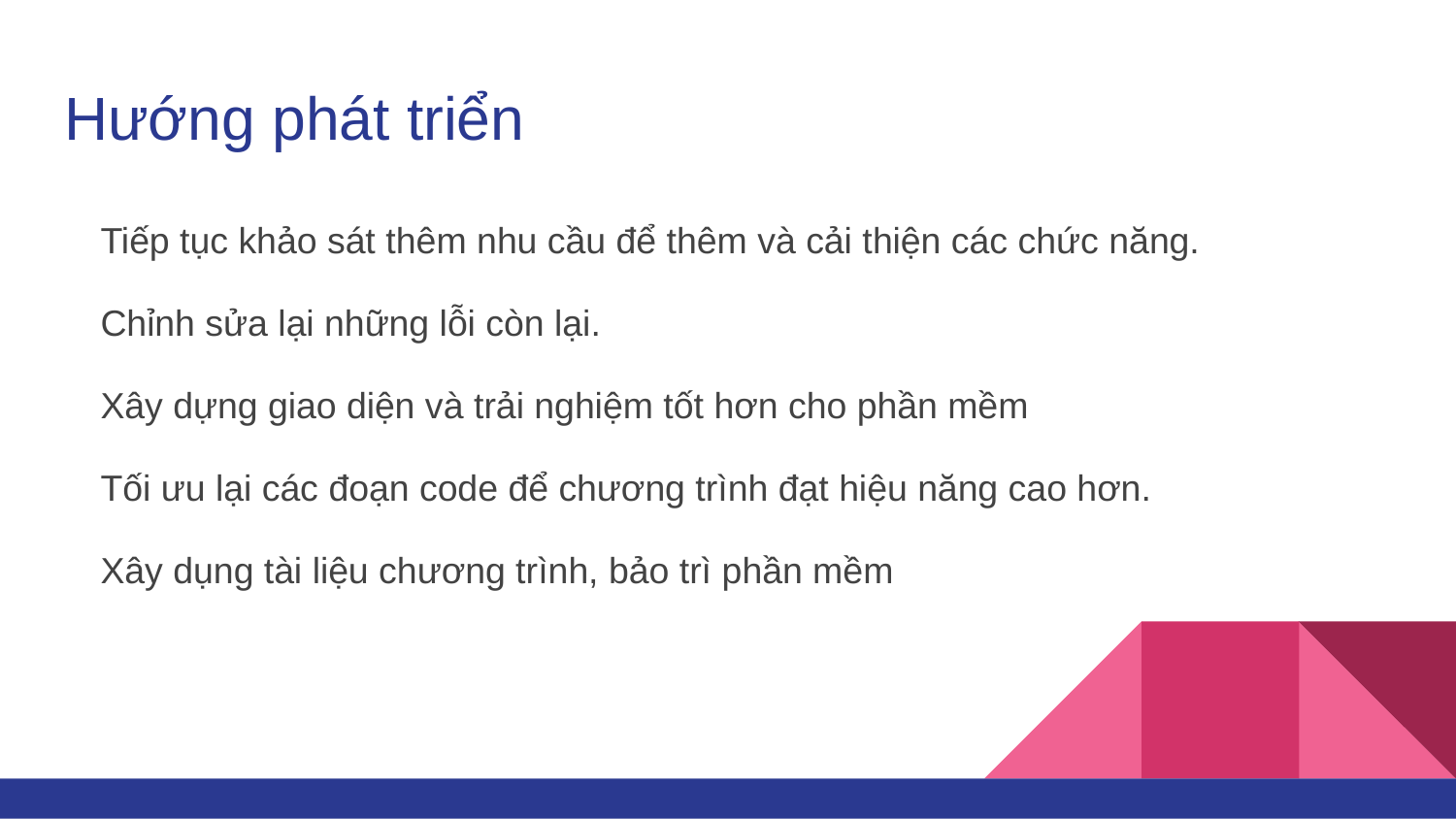

# Hướng phát triển
Tiếp tục khảo sát thêm nhu cầu để thêm và cải thiện các chức năng.
Chỉnh sửa lại những lỗi còn lại.
Xây dựng giao diện và trải nghiệm tốt hơn cho phần mềm
Tối ưu lại các đoạn code để chương trình đạt hiệu năng cao hơn.
Xây dụng tài liệu chương trình, bảo trì phần mềm